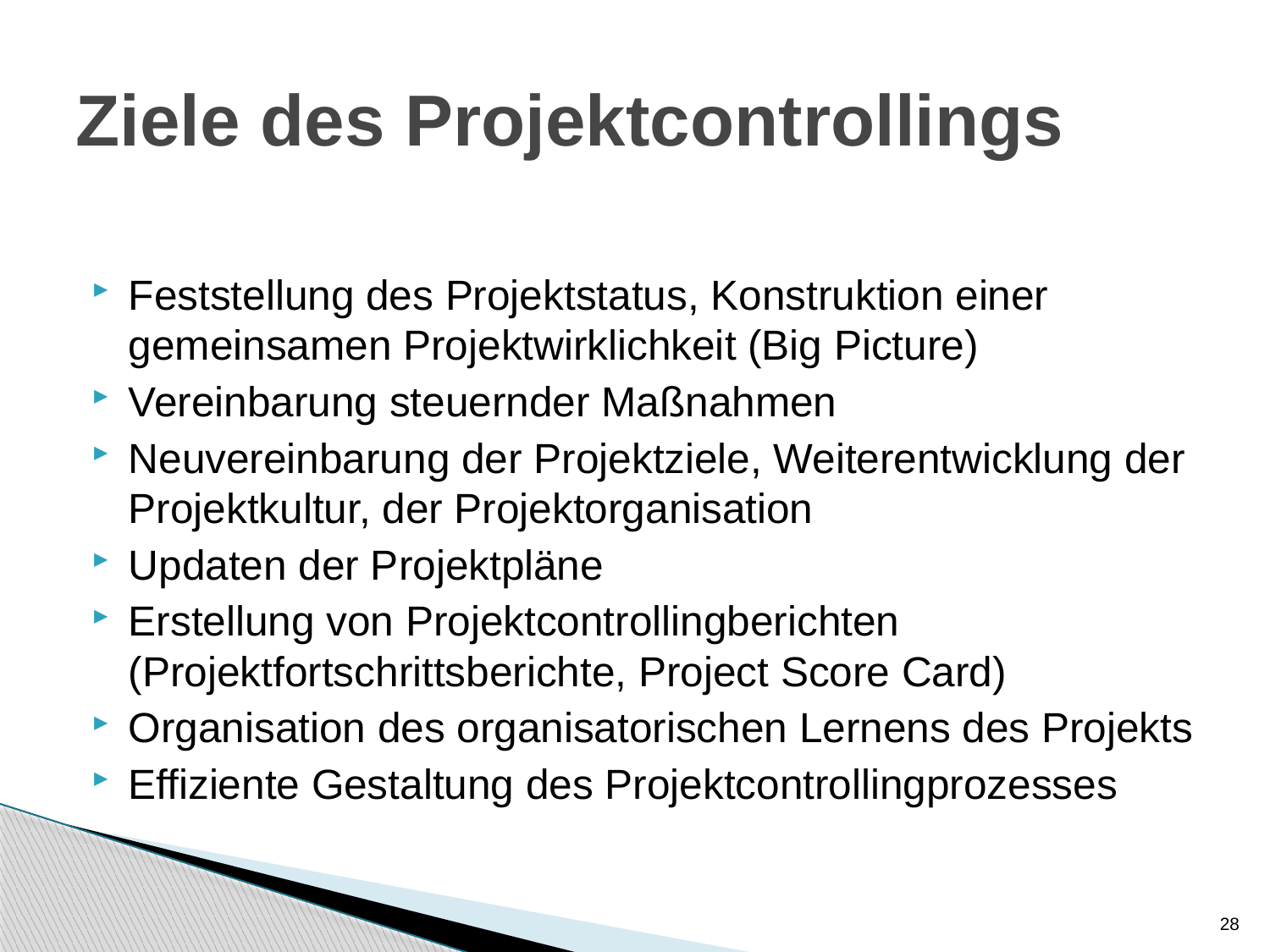

# Ziele des Projektcontrollings

Feststellung des Projektstatus, Konstruktion einer gemeinsamen Projektwirklichkeit (Big Picture)
Vereinbarung steuernder Maßnahmen
Neuvereinbarung der Projektziele, Weiterentwicklung der Projektkultur, der Projektorganisation
Updaten der Projektpläne
Erstellung von Projektcontrollingberichten (Projektfortschrittsberichte, Project Score Card)
Organisation des organisatorischen Lernens des Projekts
Effiziente Gestaltung des Projektcontrollingprozesses

28